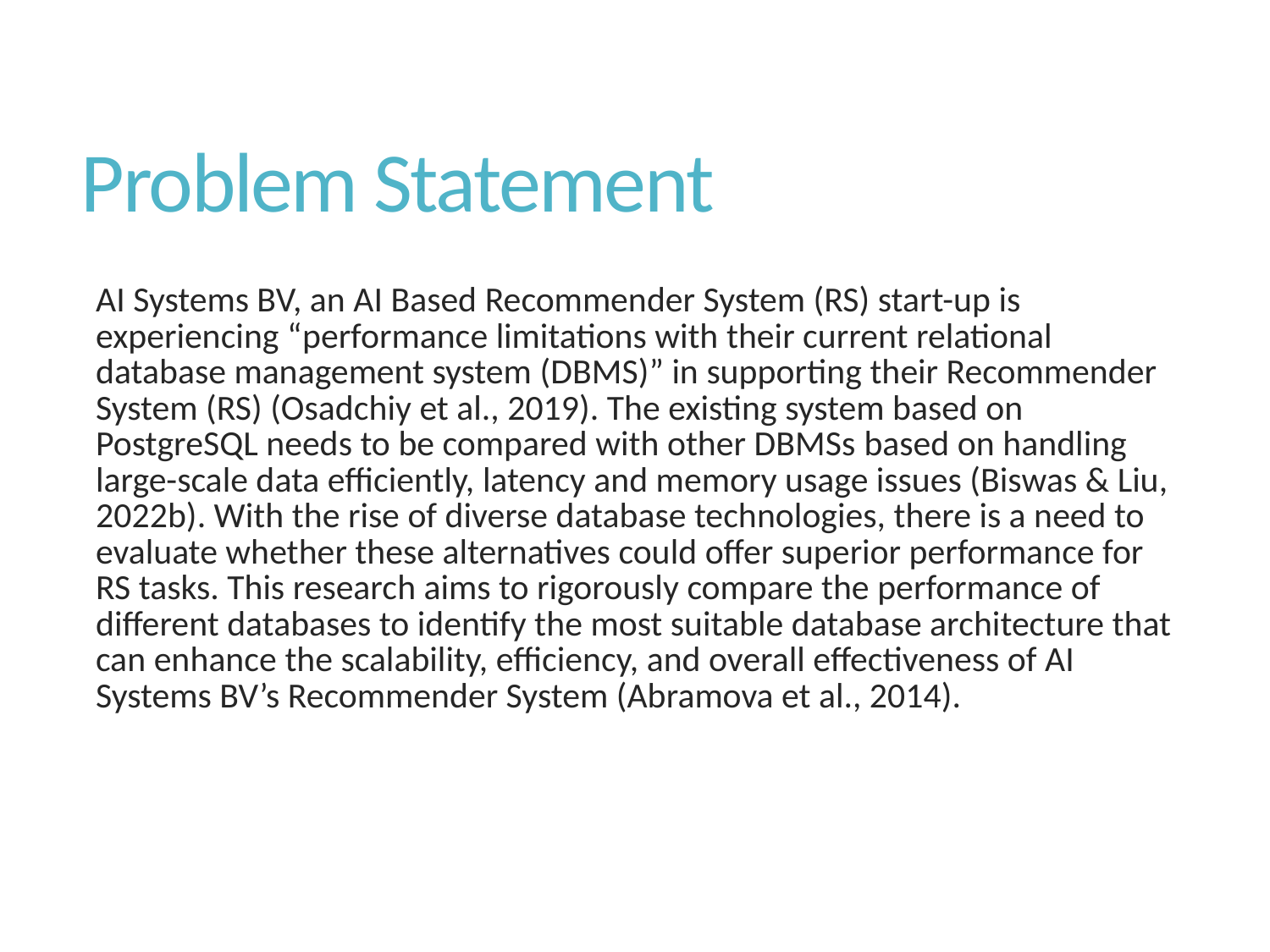

# Problem Statement
AI Systems BV, an AI Based Recommender System (RS) start-up is experiencing “performance limitations with their current relational database management system (DBMS)” in supporting their Recommender System (RS) (Osadchiy et al., 2019). The existing system based on PostgreSQL needs to be compared with other DBMSs based on handling large-scale data efficiently, latency and memory usage issues (Biswas & Liu, 2022b). With the rise of diverse database technologies, there is a need to evaluate whether these alternatives could offer superior performance for RS tasks. This research aims to rigorously compare the performance of different databases to identify the most suitable database architecture that can enhance the scalability, efficiency, and overall effectiveness of AI Systems BV’s Recommender System (Abramova et al., 2014).